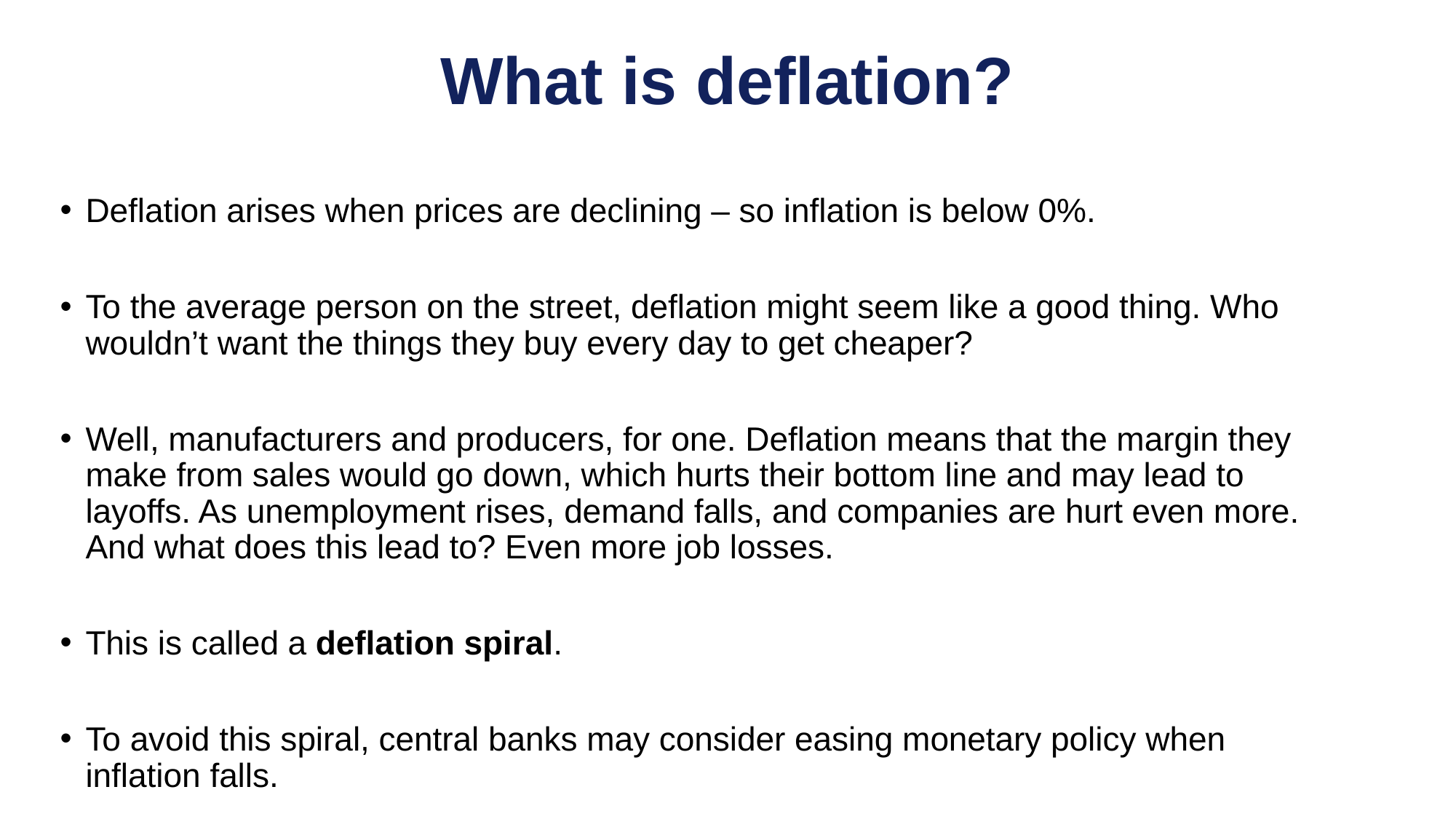

# What is deflation?

Deflation arises when prices are declining – so inflation is below 0%.

To the average person on the street, deflation might seem like a good thing. Who wouldn’t want the things they buy every day to get cheaper?

Well, manufacturers and producers, for one. Deflation means that the margin they make from sales would go down, which hurts their bottom line and may lead to layoffs. As unemployment rises, demand falls, and companies are hurt even more. And what does this lead to? Even more job losses.

This is called a deflation spiral.

To avoid this spiral, central banks may consider easing monetary policy when inflation falls.